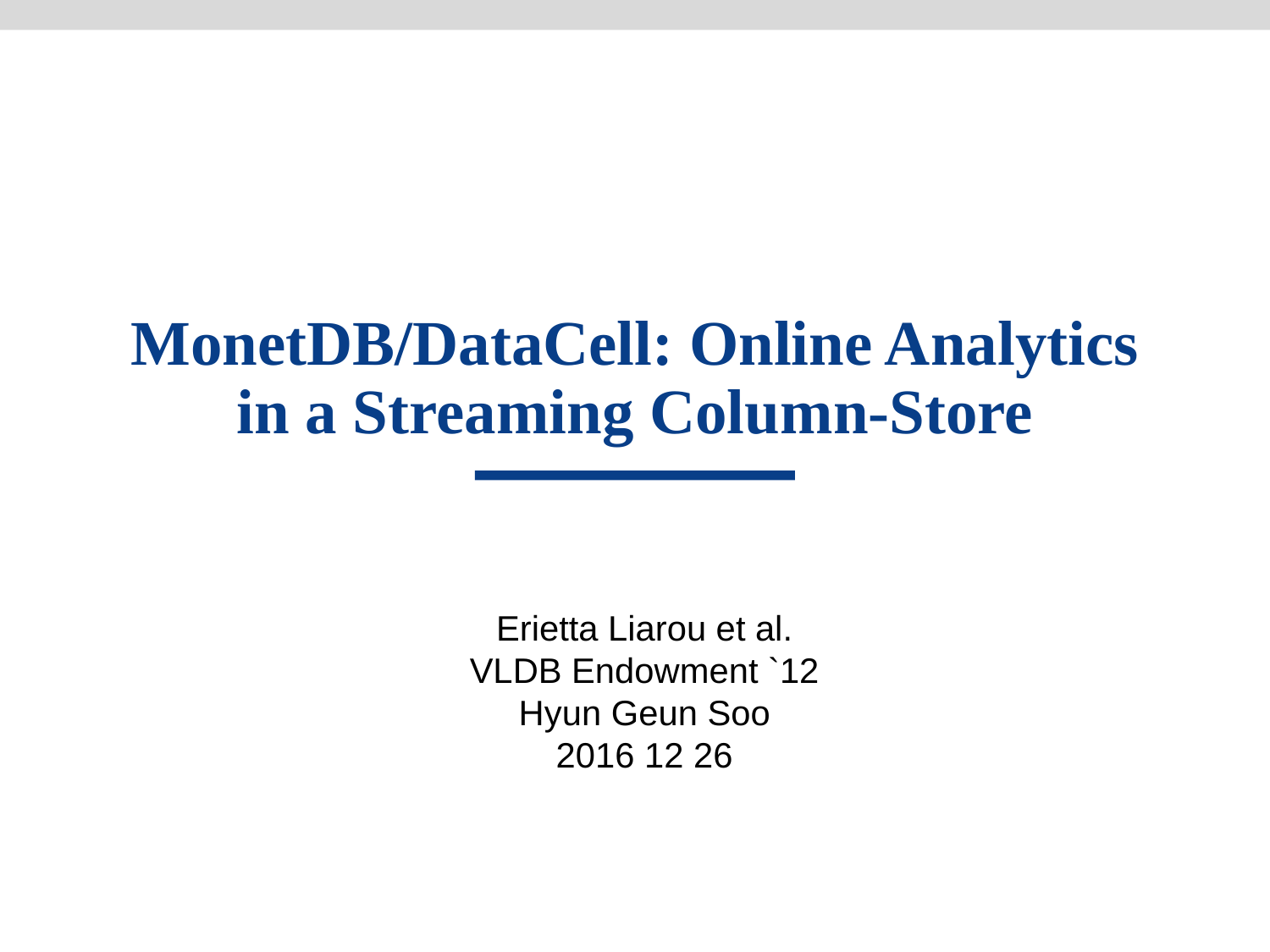

# MonetDB/DataCell: Online Analytics in a Streaming Column-Store

Erietta Liarou et al.
VLDB Endowment `12
Hyun Geun Soo
2016 12 26